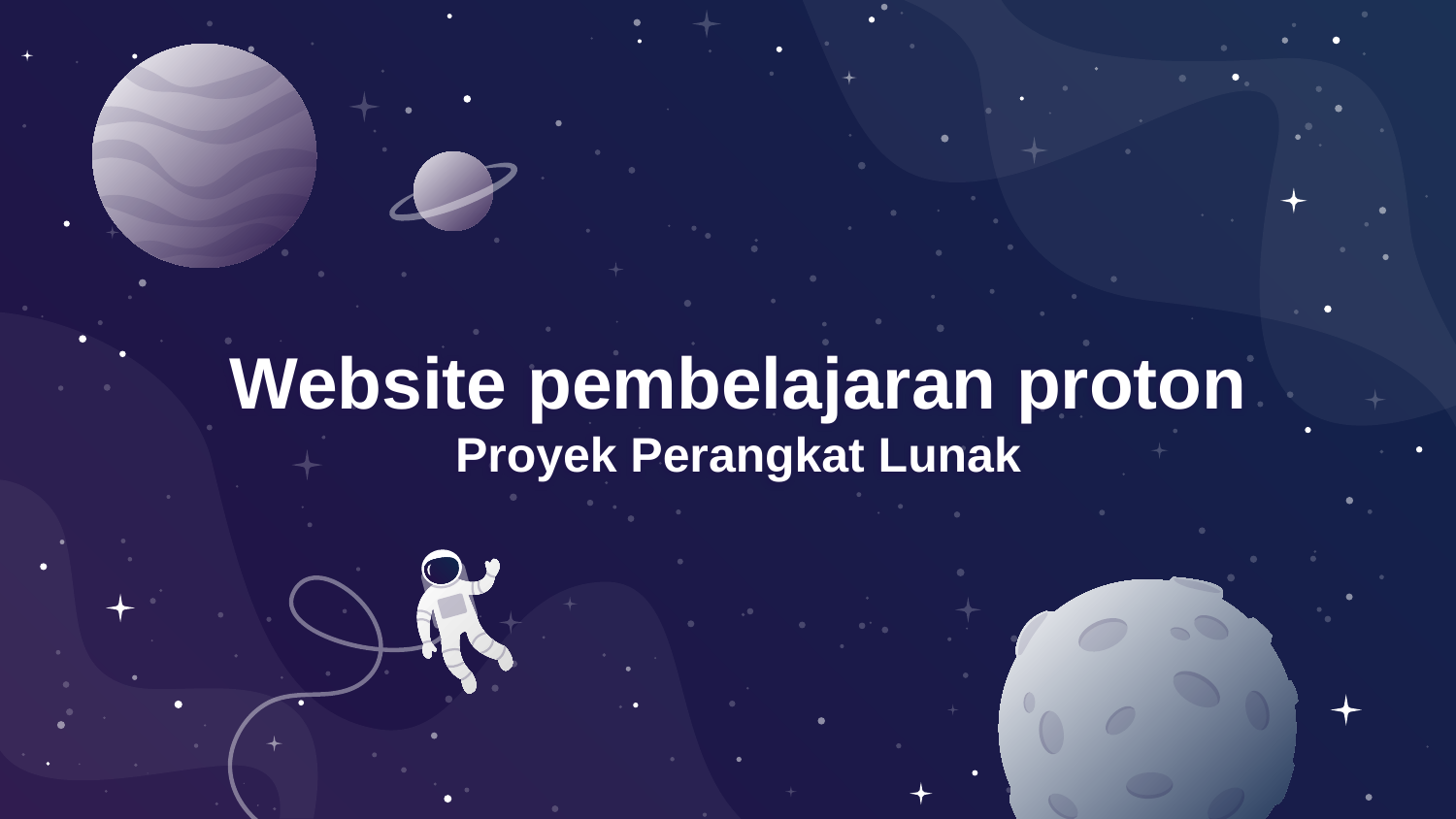

# Website pembelajaran proton Proyek Perangkat Lunak